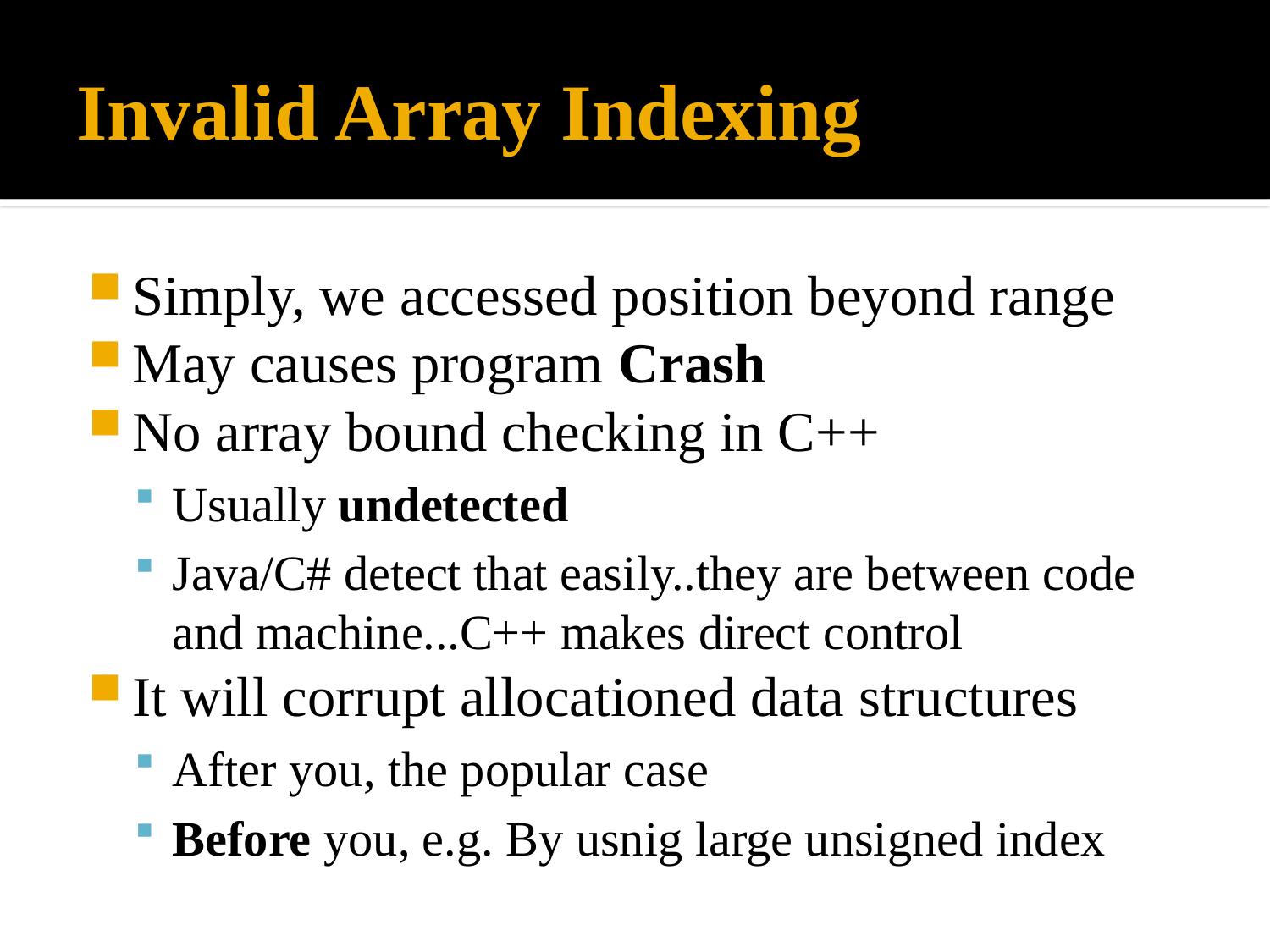

# Invalid Array Indexing
Simply, we accessed position beyond range
May causes program Crash
No array bound checking in C++
Usually undetected
Java/C# detect that easily..they are between code and machine...C++ makes direct control
It will corrupt allocationed data structures
After you, the popular case
Before you, e.g. By usnig large unsigned index